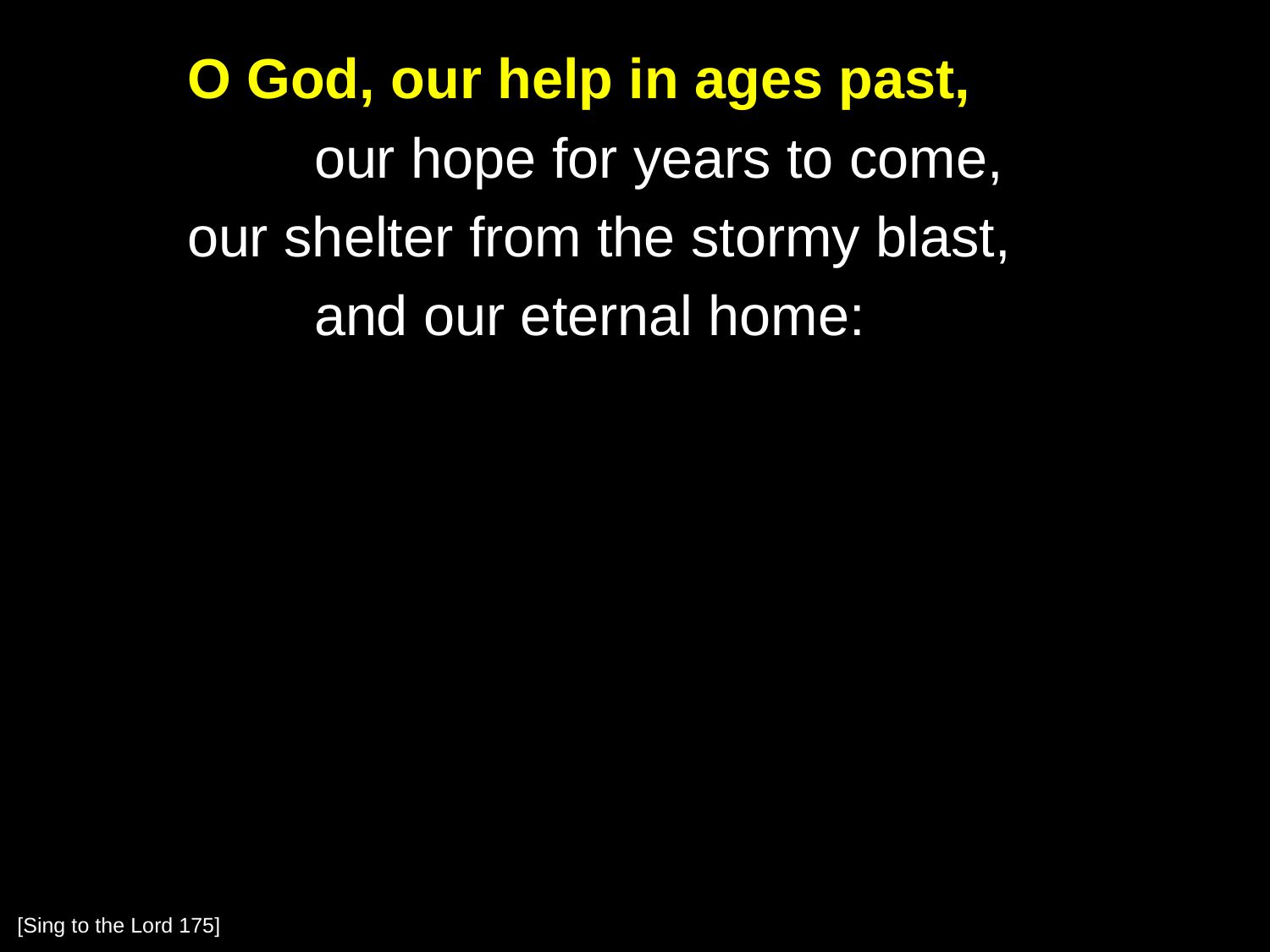

O God, our help in ages past,
		our hope for years to come,
	our shelter from the stormy blast,
		and our eternal home:
[Sing to the Lord 175]